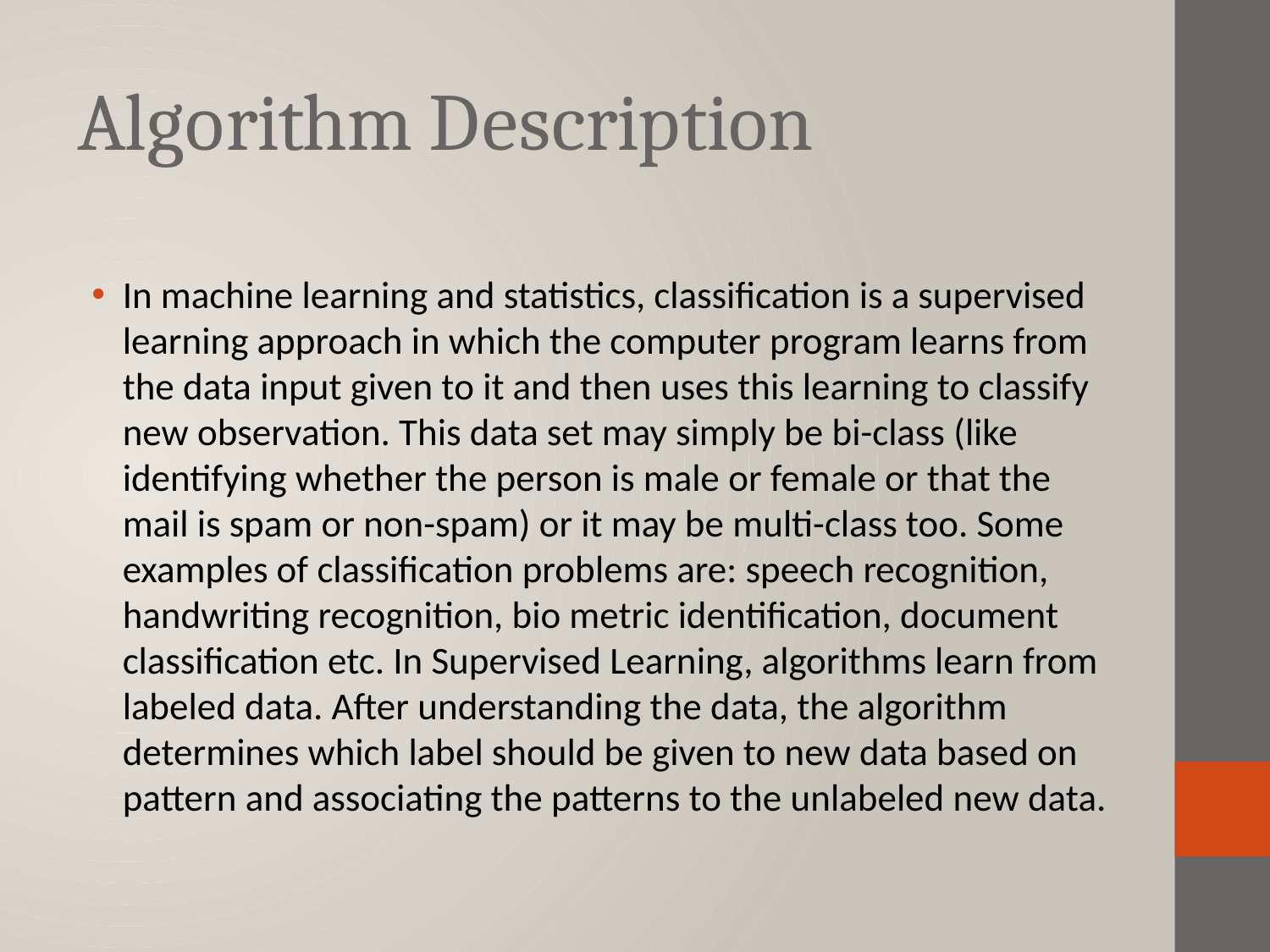

# Algorithm Description

In machine learning and statistics, classification is a supervised learning approach in which the computer program learns from the data input given to it and then uses this learning to classify new observation. This data set may simply be bi-class (like identifying whether the person is male or female or that the mail is spam or non-spam) or it may be multi-class too. Some examples of classification problems are: speech recognition, handwriting recognition, bio metric identification, document classification etc. In Supervised Learning, algorithms learn from labeled data. After understanding the data, the algorithm determines which label should be given to new data based on pattern and associating the patterns to the unlabeled new data.